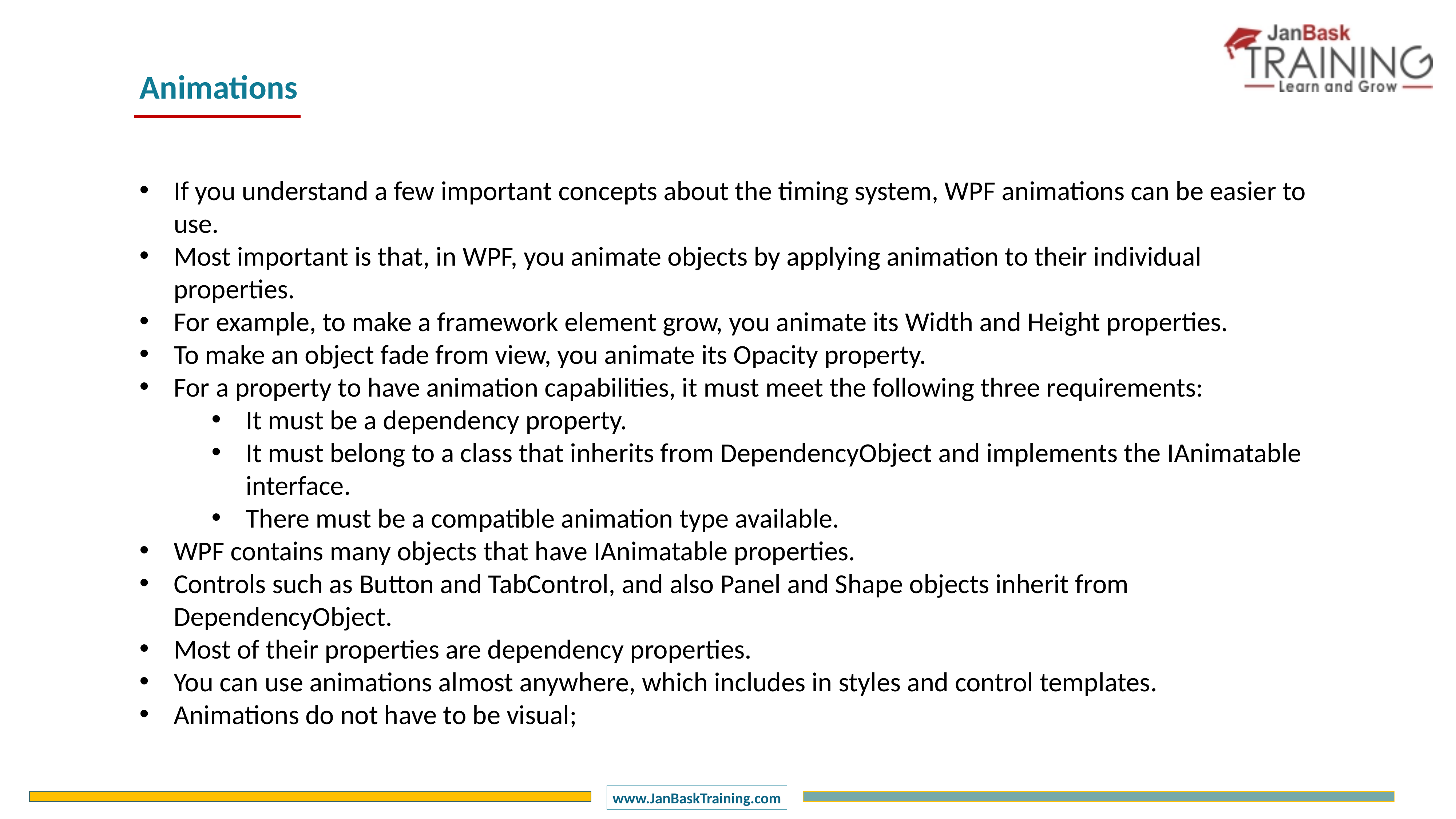

Animations
If you understand a few important concepts about the timing system, WPF animations can be easier to use.
Most important is that, in WPF, you animate objects by applying animation to their individual properties.
For example, to make a framework element grow, you animate its Width and Height properties.
To make an object fade from view, you animate its Opacity property.
For a property to have animation capabilities, it must meet the following three requirements:
It must be a dependency property.
It must belong to a class that inherits from DependencyObject and implements the IAnimatable interface.
There must be a compatible animation type available.
WPF contains many objects that have IAnimatable properties.
Controls such as Button and TabControl, and also Panel and Shape objects inherit from DependencyObject.
Most of their properties are dependency properties.
You can use animations almost anywhere, which includes in styles and control templates.
Animations do not have to be visual;